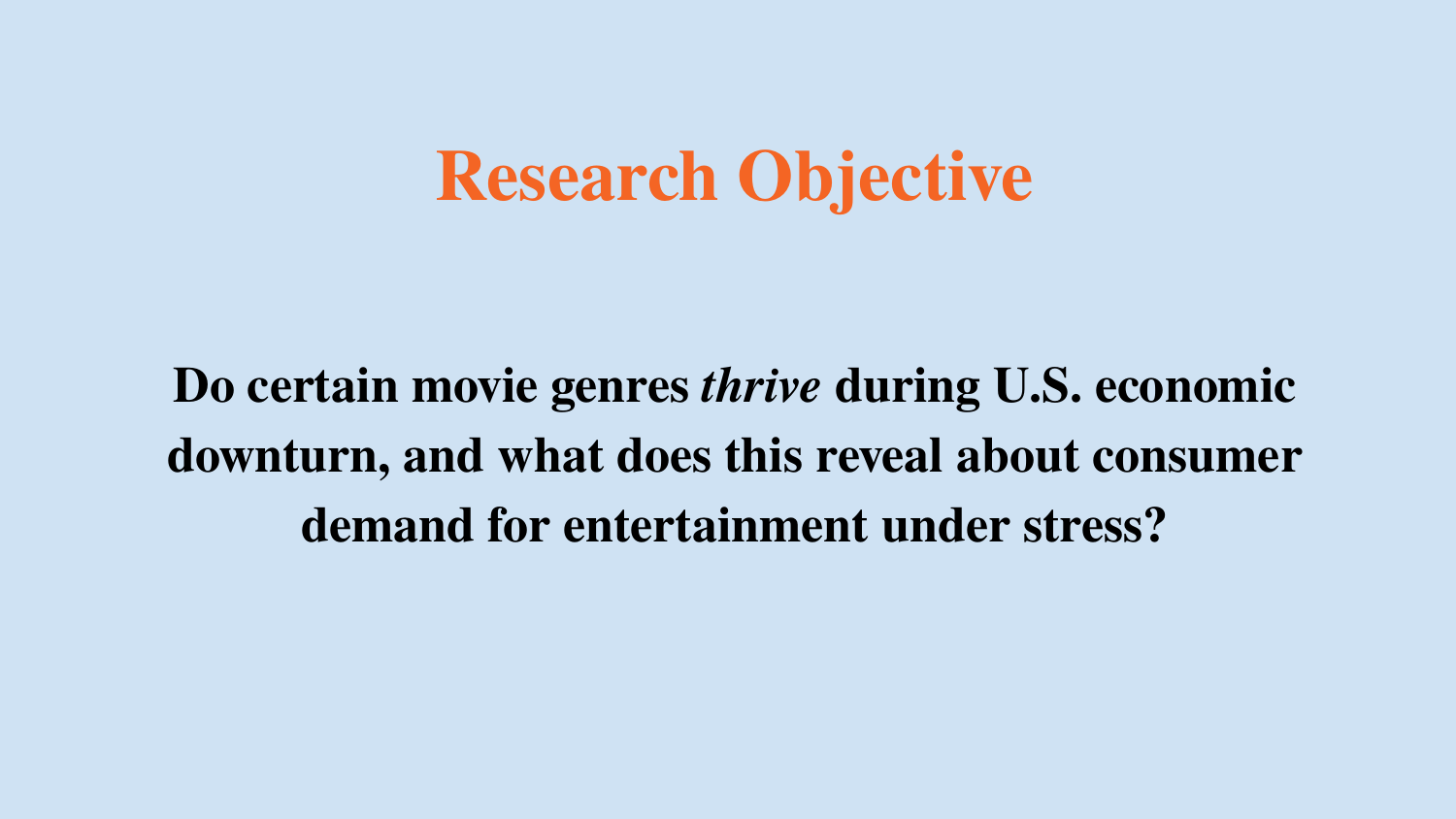

Research Objective

Do certain movie genres thrive during U.S. economic downturn, and what does this reveal about consumer demand for entertainment under stress?